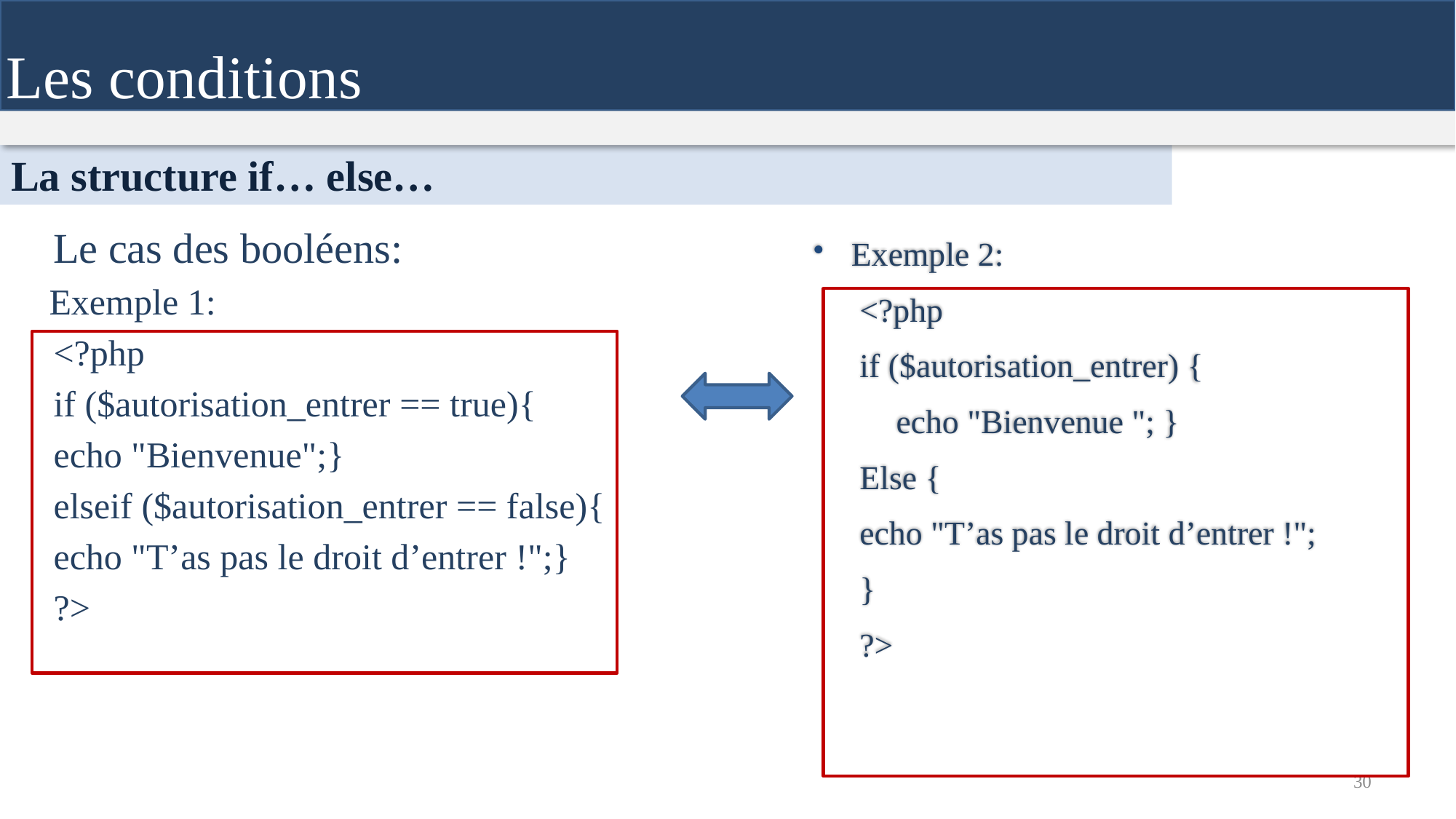

Les conditions

La structure if… else…

Le cas des booléens:
Exemple 1:
<?php
if ($autorisation_entrer == true){
echo "Bienvenue";}
elseif ($autorisation_entrer == false){
echo "T’as pas le droit d’entrer !";}
?>

Exemple 2:
<?php
if ($autorisation_entrer) {
echo "Bienvenue "; }
Else {
echo "T’as pas le droit d’entrer !";
}
?>

30